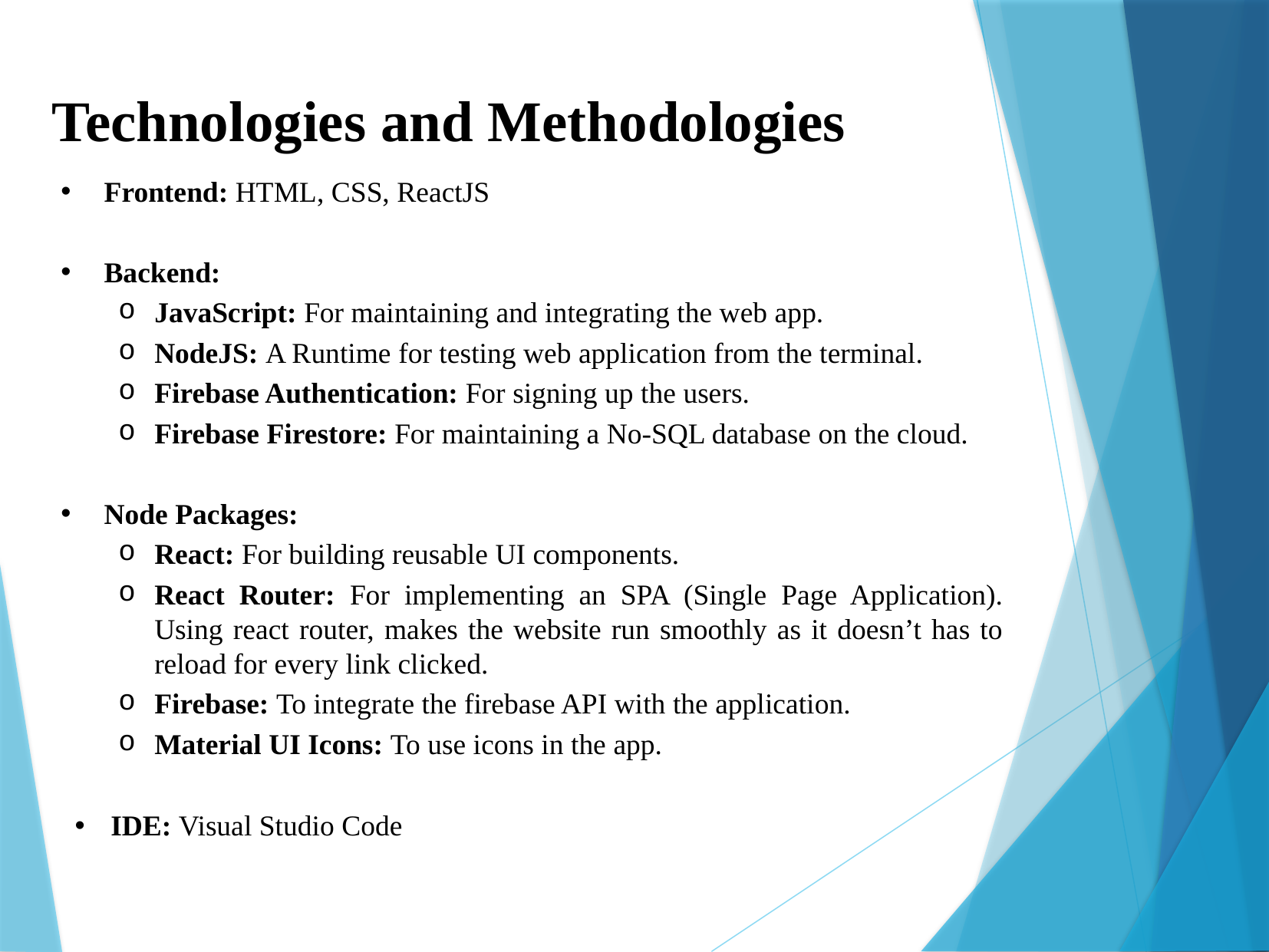

Technologies and Methodologies
Frontend: HTML, CSS, ReactJS

Backend:
JavaScript: For maintaining and integrating the web app.
NodeJS: A Runtime for testing web application from the terminal.
Firebase Authentication: For signing up the users.
Firebase Firestore: For maintaining a No-SQL database on the cloud.

Node Packages:
React: For building reusable UI components.
React Router: For implementing an SPA (Single Page Application). Using react router, makes the website run smoothly as it doesn’t has to reload for every link clicked.
Firebase: To integrate the firebase API with the application.
Material UI Icons: To use icons in the app.
IDE: Visual Studio Code